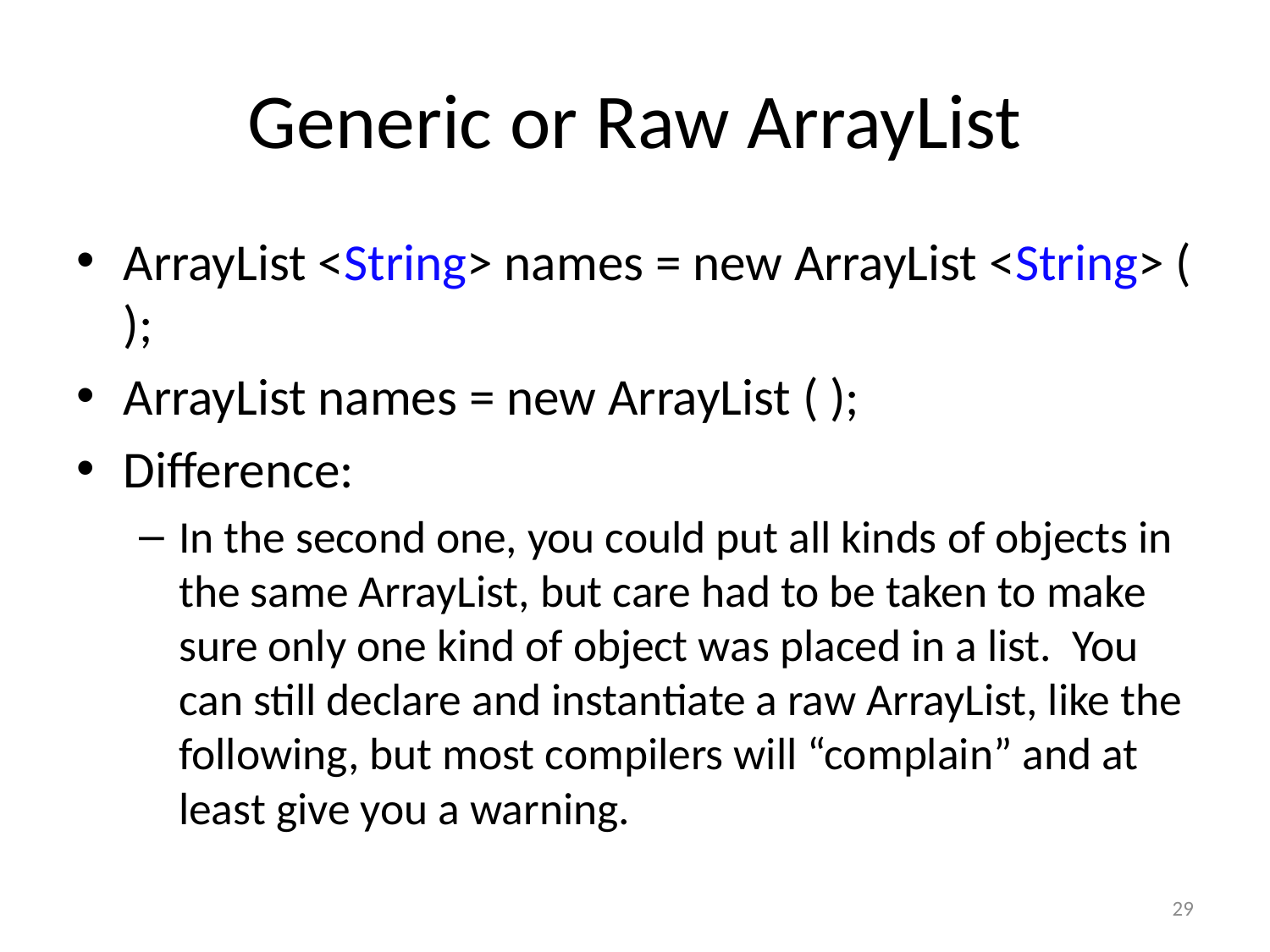

# Generic or Raw ArrayList
ArrayList <String> names = new ArrayList <String> ( );
ArrayList names = new ArrayList ( );
Difference:
In the second one, you could put all kinds of objects in the same ArrayList, but care had to be taken to make sure only one kind of object was placed in a list.  You can still declare and instantiate a raw ArrayList, like the following, but most compilers will “complain” and at least give you a warning.
29